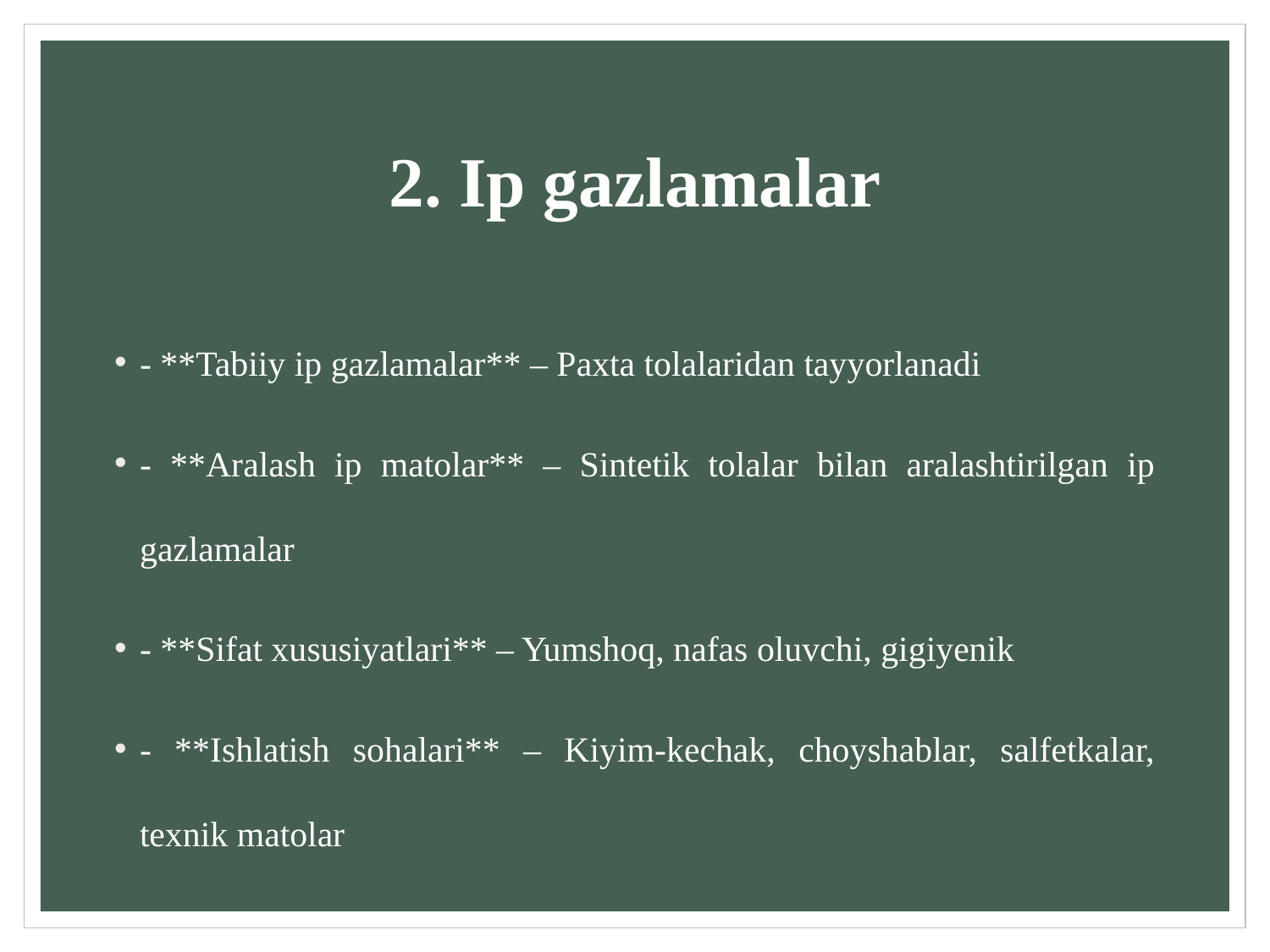

# 2. Ip gazlamalar
- **Tabiiy ip gazlamalar** – Paxta tolalaridan tayyorlanadi
- **Aralash ip matolar** – Sintetik tolalar bilan aralashtirilgan ip gazlamalar
- **Sifat xususiyatlari** – Yumshoq, nafas oluvchi, gigiyenik
- **Ishlatish sohalari** – Kiyim-kechak, choyshablar, salfetkalar, texnik matolar